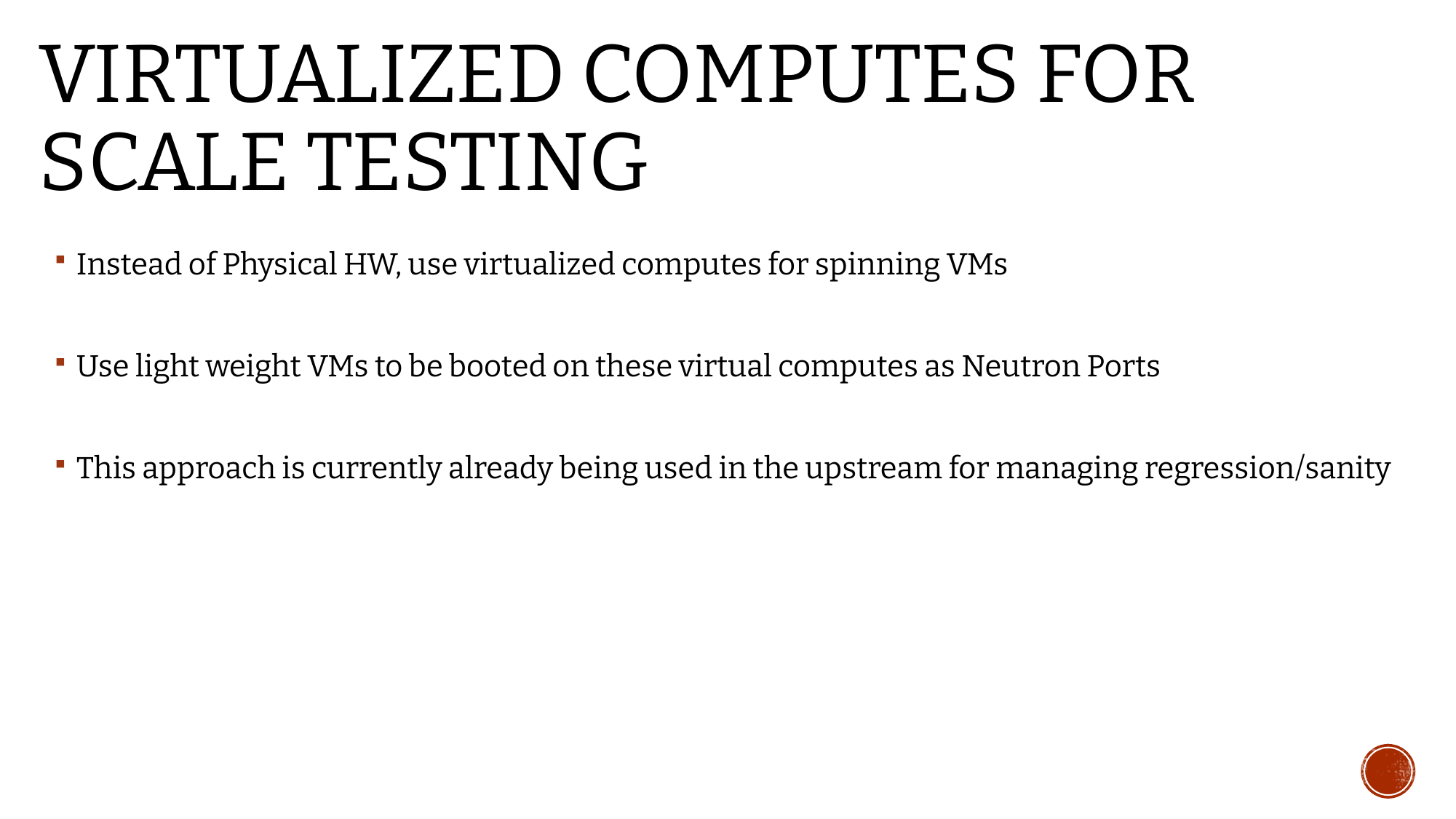

# Virtualized Computes for Scale Testing
Instead of Physical HW, use virtualized computes for spinning VMs

Use light weight VMs to be booted on these virtual computes as Neutron Ports

This approach is currently already being used in the upstream for managing regression/sanity